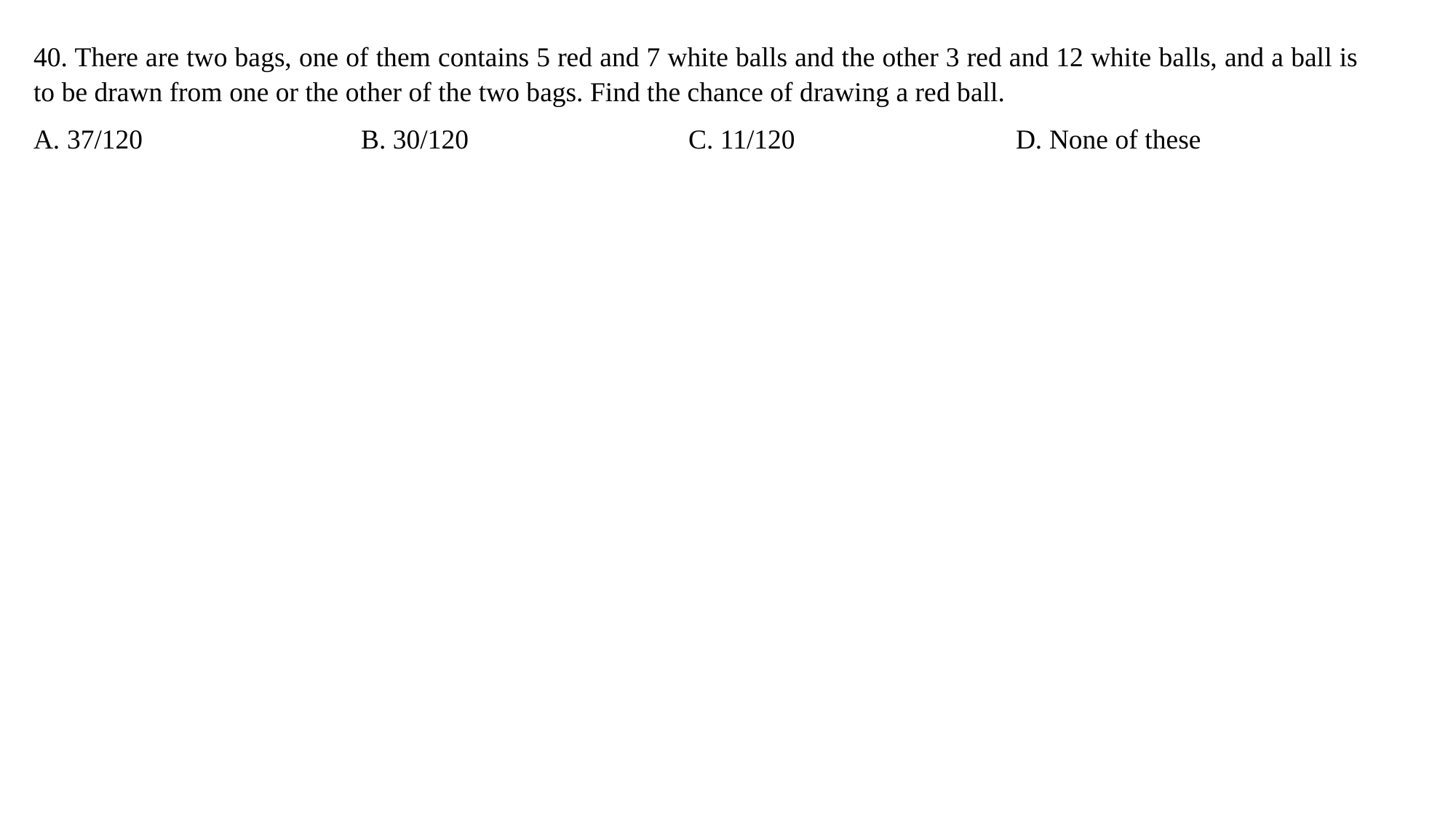

40. There are two bags, one of them contains 5 red and 7 white balls and the other 3 red and 12 white balls, and a ball is to be drawn from one or the other of the two bags. Find the chance of drawing a red ball.
A. 37/120 		B. 30/120 		C. 11/120 		D. None of these